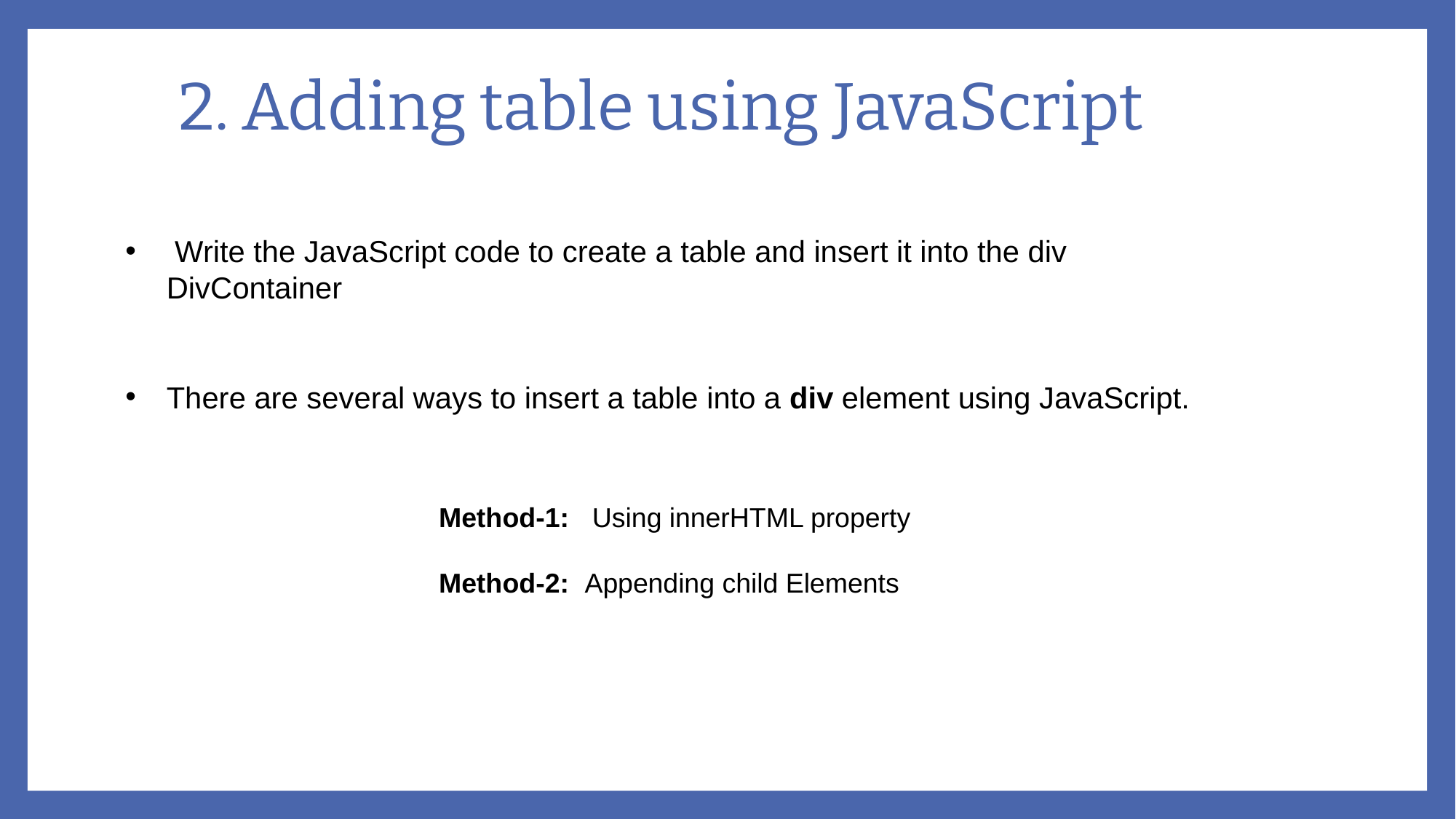

# 2. Adding table using JavaScript

 Write the JavaScript code to create a table and insert it into the div DivContainer

There are several ways to insert a table into a div element using JavaScript.

Method-1:   Using innerHTML property

Method-2:  Appending child Elements